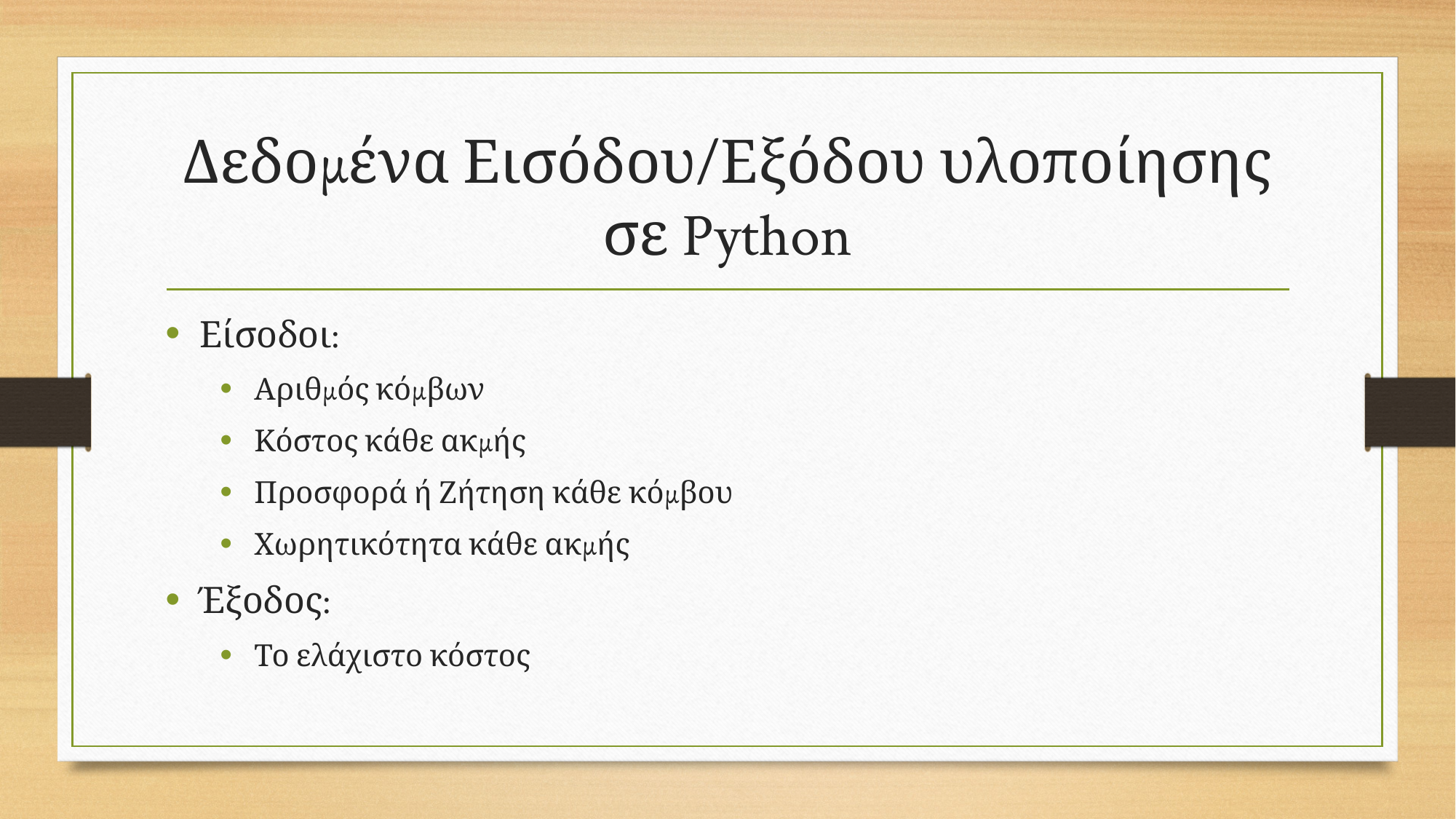

# Δεδομένα Εισόδου/Εξόδου υλοποίησης σε Python
Είσοδοι:
Αριθμός κόμβων
Κόστος κάθε ακμής
Προσφορά ή Ζήτηση κάθε κόμβου
Χωρητικότητα κάθε ακμής
Έξοδος:
Το ελάχιστο κόστος